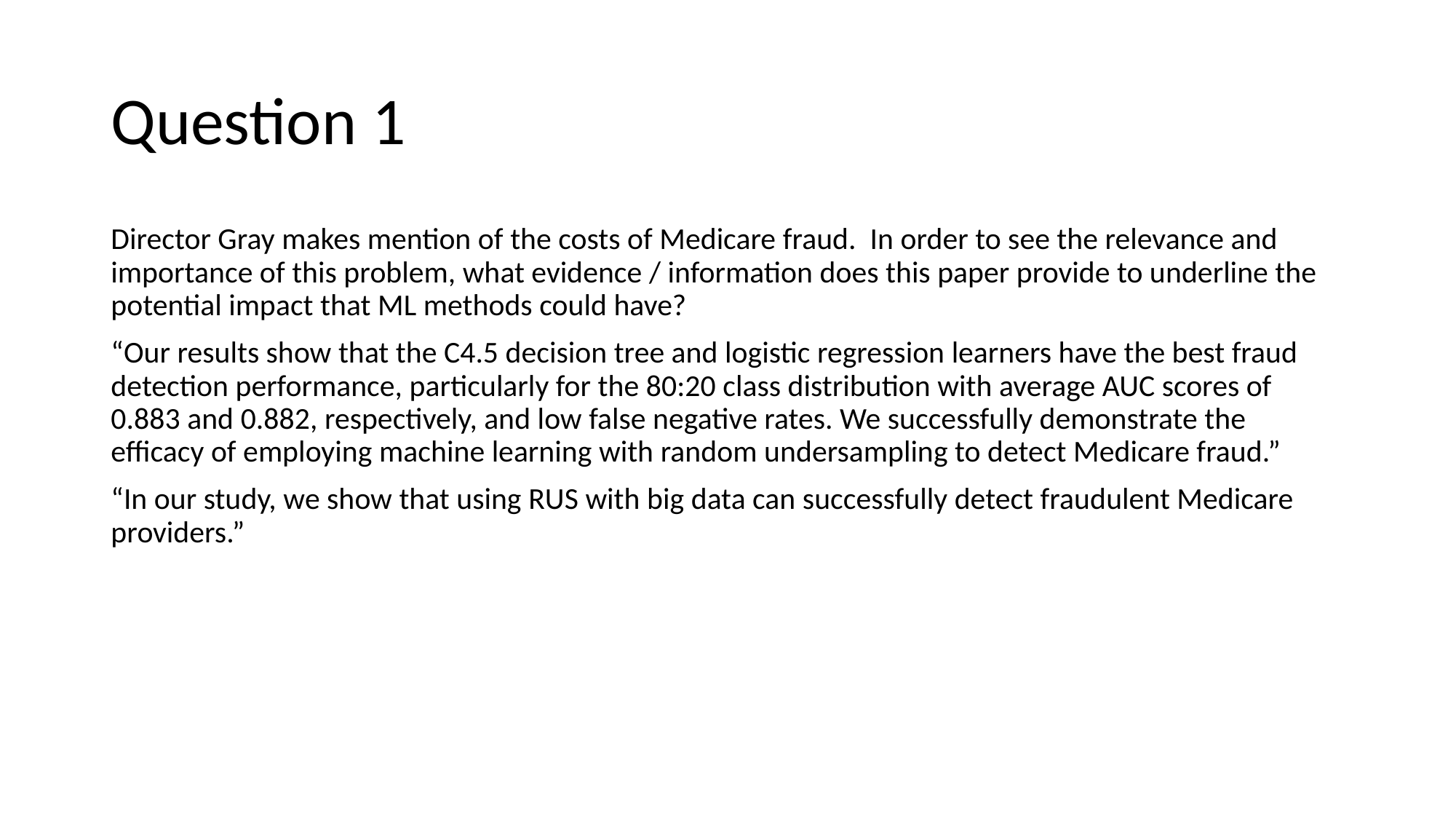

# Question 1
Director Gray makes mention of the costs of Medicare fraud.  In order to see the relevance and importance of this problem, what evidence / information does this paper provide to underline the potential impact that ML methods could have?
“Our results show that the C4.5 decision tree and logistic regression learners have the best fraud detection performance, particularly for the 80:20 class distribution with average AUC scores of 0.883 and 0.882, respectively, and low false negative rates. We successfully demonstrate the efficacy of employing machine learning with random undersampling to detect Medicare fraud.”
“In our study, we show that using RUS with big data can successfully detect fraudulent Medicare providers.”